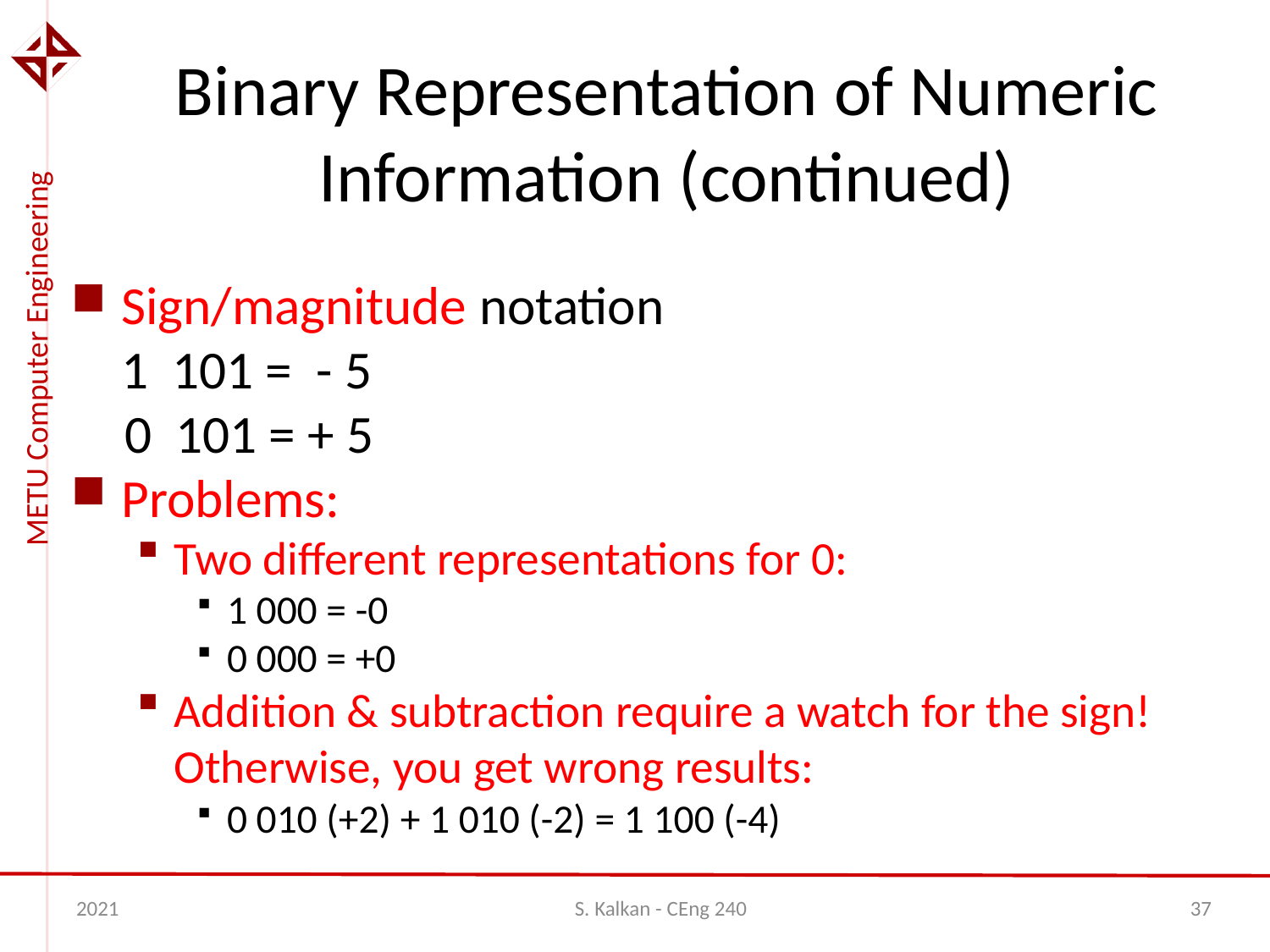

# Binary Representation of Numeric Information (continued)
Sign/magnitude notation
	1  101 =  - 5
    0  101 = + 5
Problems:
Two different representations for 0:
1 000 = -0
0 000 = +0
Addition & subtraction require a watch for the sign! Otherwise, you get wrong results:
0 010 (+2) + 1 010 (-2) = 1 100 (-4)
2021
S. Kalkan - CEng 240
37